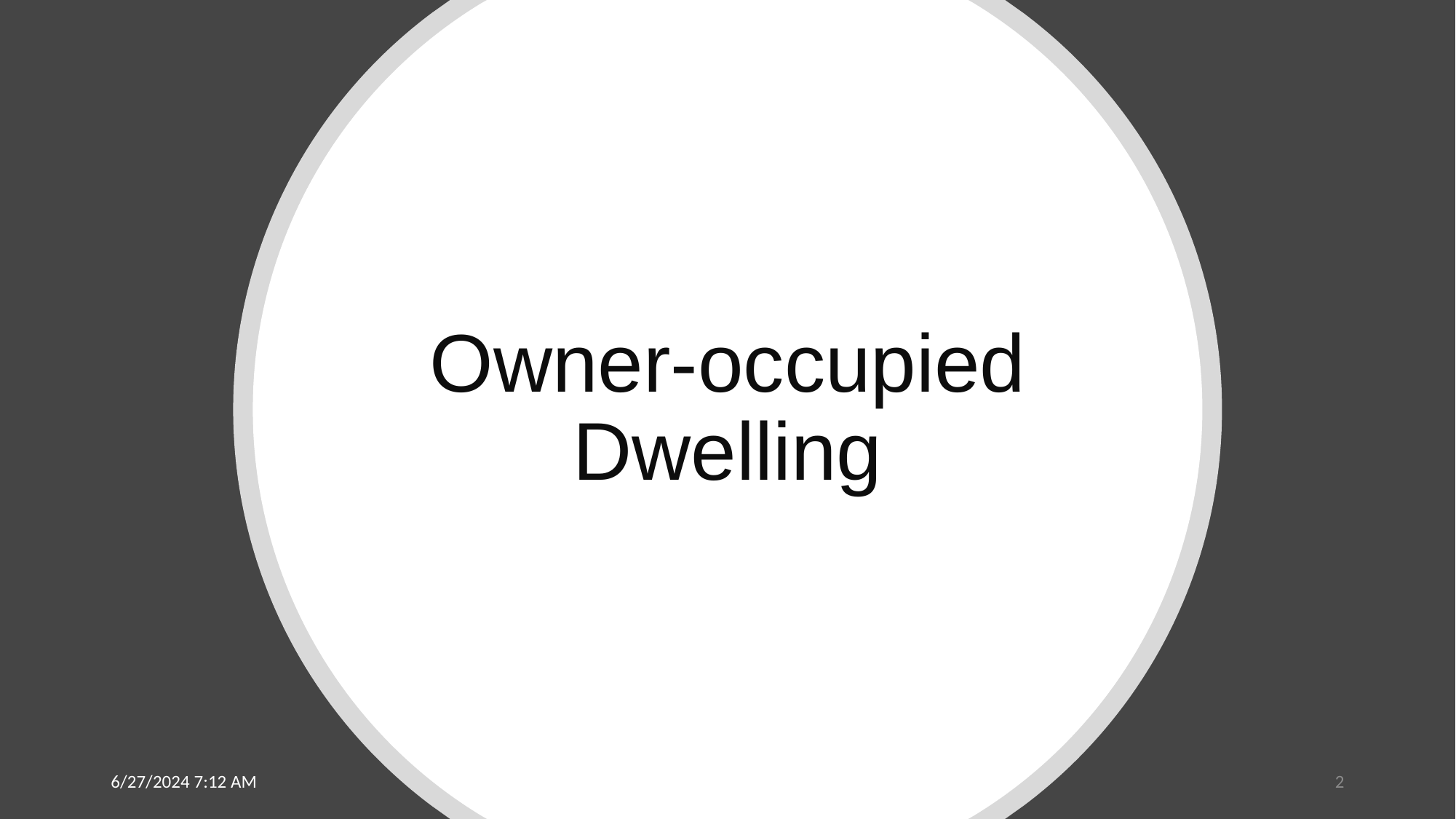

# Owner-occupied Dwelling
6/27/2024 7:12 AM
2